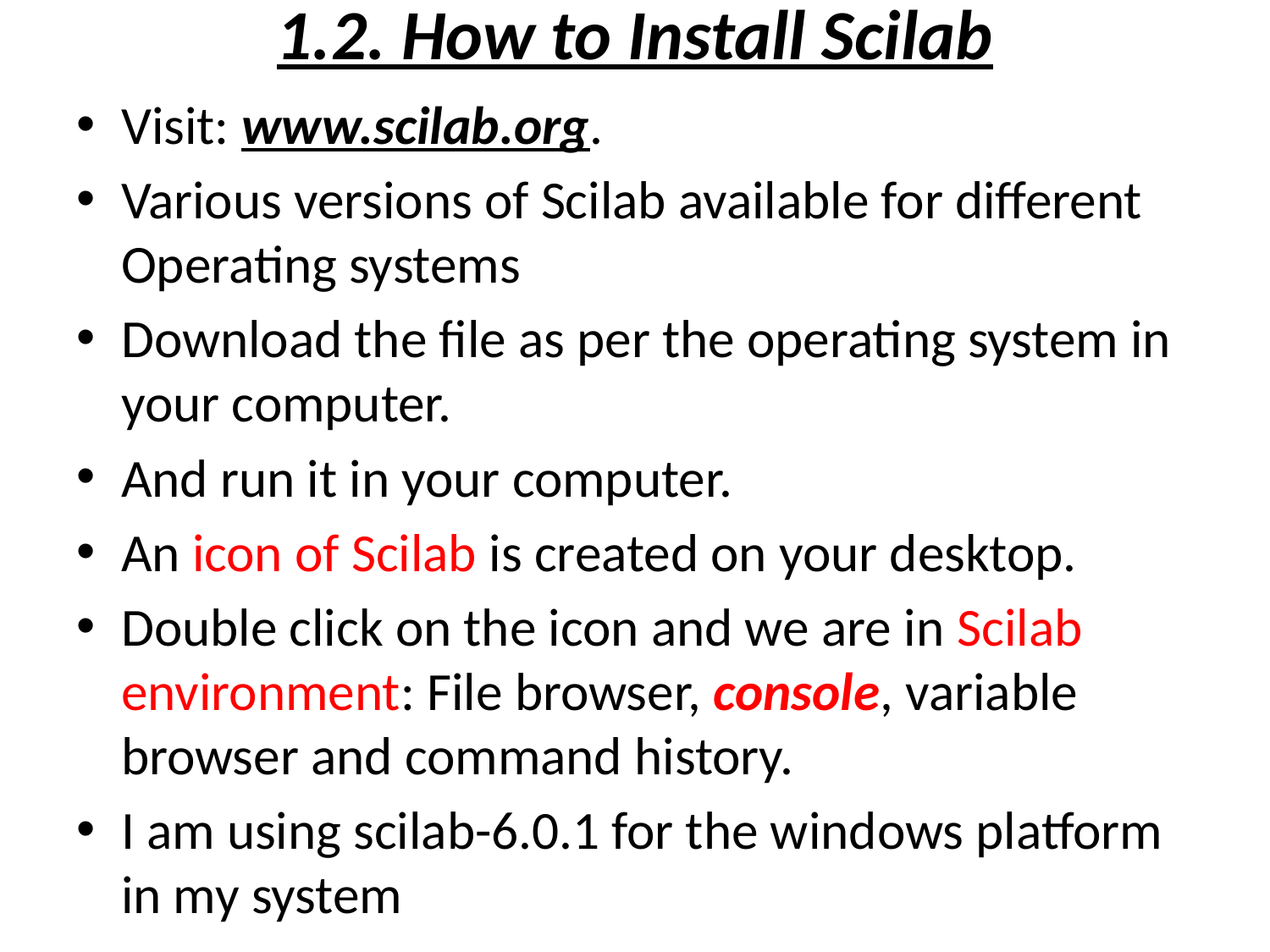

# 1.2. How to Install Scilab
Visit: www.scilab.org.
Various versions of Scilab available for different Operating systems
Download the file as per the operating system in your computer.
And run it in your computer.
An icon of Scilab is created on your desktop.
Double click on the icon and we are in Scilab environment: File browser, console, variable browser and command history.
I am using scilab-6.0.1 for the windows platform in my system